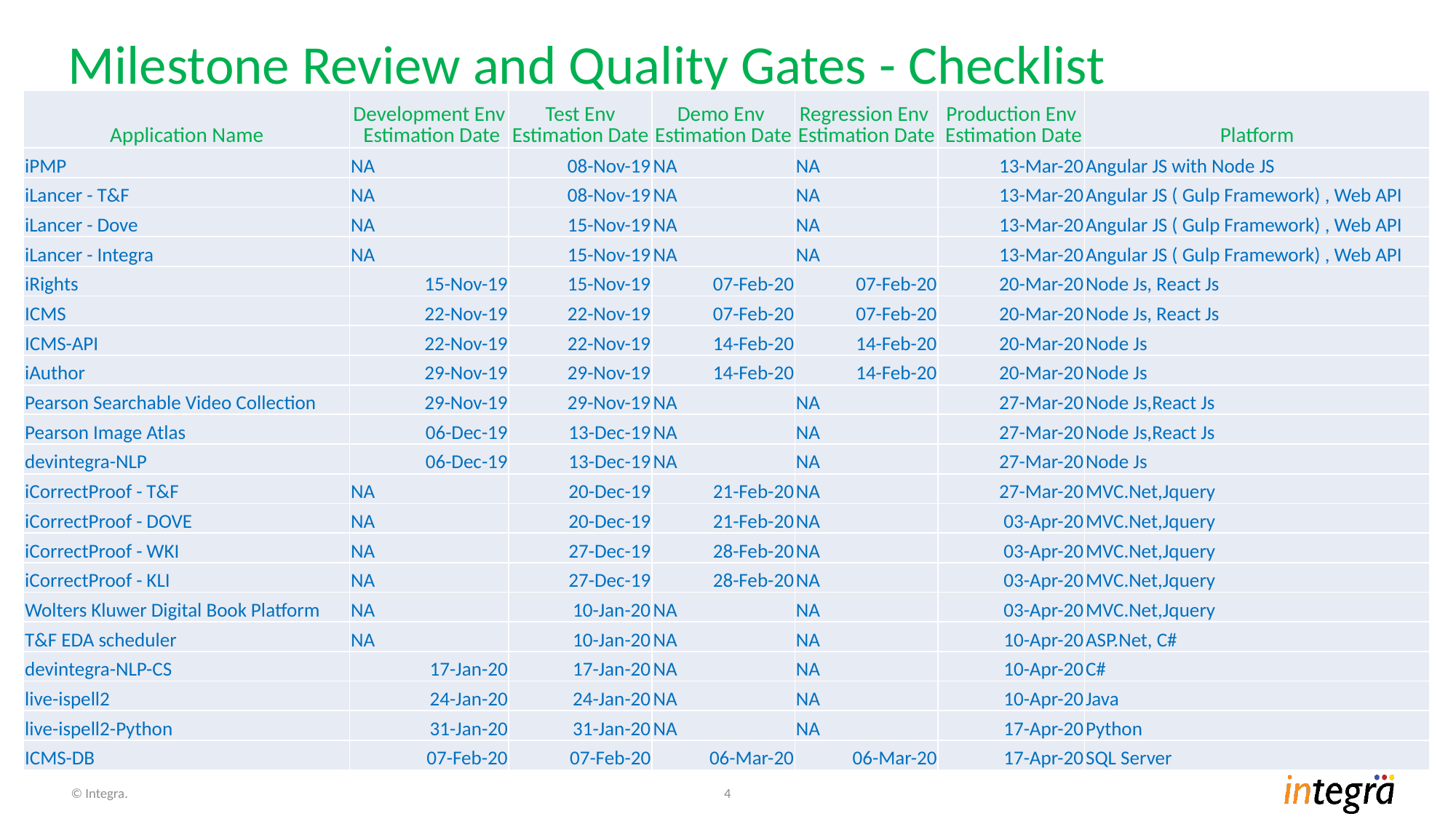

# Milestone Review and Quality Gates - Checklist
| Application Name | Development Env Estimation Date | Test Env Estimation Date | Demo Env Estimation Date | Regression Env Estimation Date | Production Env Estimation Date | Platform |
| --- | --- | --- | --- | --- | --- | --- |
| iPMP | NA | 08-Nov-19 | NA | NA | 13-Mar-20 | Angular JS with Node JS |
| iLancer - T&F | NA | 08-Nov-19 | NA | NA | 13-Mar-20 | Angular JS ( Gulp Framework) , Web API |
| iLancer - Dove | NA | 15-Nov-19 | NA | NA | 13-Mar-20 | Angular JS ( Gulp Framework) , Web API |
| iLancer - Integra | NA | 15-Nov-19 | NA | NA | 13-Mar-20 | Angular JS ( Gulp Framework) , Web API |
| iRights | 15-Nov-19 | 15-Nov-19 | 07-Feb-20 | 07-Feb-20 | 20-Mar-20 | Node Js, React Js |
| ICMS | 22-Nov-19 | 22-Nov-19 | 07-Feb-20 | 07-Feb-20 | 20-Mar-20 | Node Js, React Js |
| ICMS-API | 22-Nov-19 | 22-Nov-19 | 14-Feb-20 | 14-Feb-20 | 20-Mar-20 | Node Js |
| iAuthor | 29-Nov-19 | 29-Nov-19 | 14-Feb-20 | 14-Feb-20 | 20-Mar-20 | Node Js |
| Pearson Searchable Video Collection | 29-Nov-19 | 29-Nov-19 | NA | NA | 27-Mar-20 | Node Js,React Js |
| Pearson Image Atlas | 06-Dec-19 | 13-Dec-19 | NA | NA | 27-Mar-20 | Node Js,React Js |
| devintegra-NLP | 06-Dec-19 | 13-Dec-19 | NA | NA | 27-Mar-20 | Node Js |
| iCorrectProof - T&F | NA | 20-Dec-19 | 21-Feb-20 | NA | 27-Mar-20 | MVC.Net,Jquery |
| iCorrectProof - DOVE | NA | 20-Dec-19 | 21-Feb-20 | NA | 03-Apr-20 | MVC.Net,Jquery |
| iCorrectProof - WKI | NA | 27-Dec-19 | 28-Feb-20 | NA | 03-Apr-20 | MVC.Net,Jquery |
| iCorrectProof - KLI | NA | 27-Dec-19 | 28-Feb-20 | NA | 03-Apr-20 | MVC.Net,Jquery |
| Wolters Kluwer Digital Book Platform | NA | 10-Jan-20 | NA | NA | 03-Apr-20 | MVC.Net,Jquery |
| T&F EDA scheduler | NA | 10-Jan-20 | NA | NA | 10-Apr-20 | ASP.Net, C# |
| devintegra-NLP-CS | 17-Jan-20 | 17-Jan-20 | NA | NA | 10-Apr-20 | C# |
| live-ispell2 | 24-Jan-20 | 24-Jan-20 | NA | NA | 10-Apr-20 | Java |
| live-ispell2-Python | 31-Jan-20 | 31-Jan-20 | NA | NA | 17-Apr-20 | Python |
| ICMS-DB | 07-Feb-20 | 07-Feb-20 | 06-Mar-20 | 06-Mar-20 | 17-Apr-20 | SQL Server |

© Integra.
4